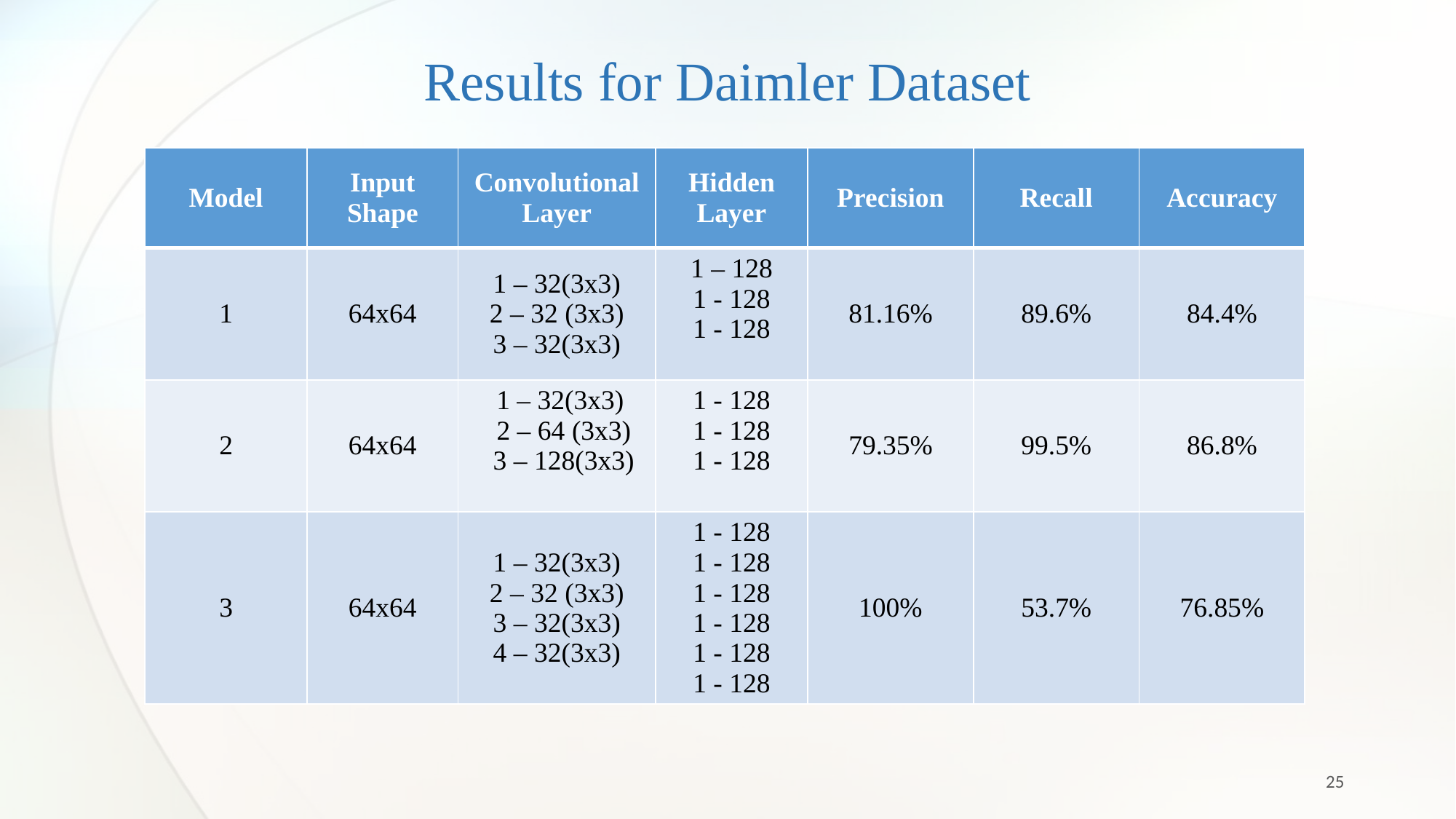

Results for Daimler Dataset
| Model | Input Shape | Convolutional Layer | Hidden Layer | Precision | Recall | Accuracy |
| --- | --- | --- | --- | --- | --- | --- |
| 1 | 64x64 | 1 – 32(3x3) 2 – 32 (3x3) 3 – 32(3x3) | 1 – 128 1 - 128 1 - 128 | 81.16% | 89.6% | 84.4% |
| 2 | 64x64 | 1 – 32(3x3) 2 – 64 (3x3) 3 – 128(3x3) | 1 - 128 1 - 128 1 - 128 | 79.35% | 99.5% | 86.8% |
| 3 | 64x64 | 1 – 32(3x3) 2 – 32 (3x3) 3 – 32(3x3) 4 – 32(3x3) | 1 - 128 1 - 128 1 - 128 1 - 128 1 - 128 1 - 128 | 100% | 53.7% | 76.85% |
25